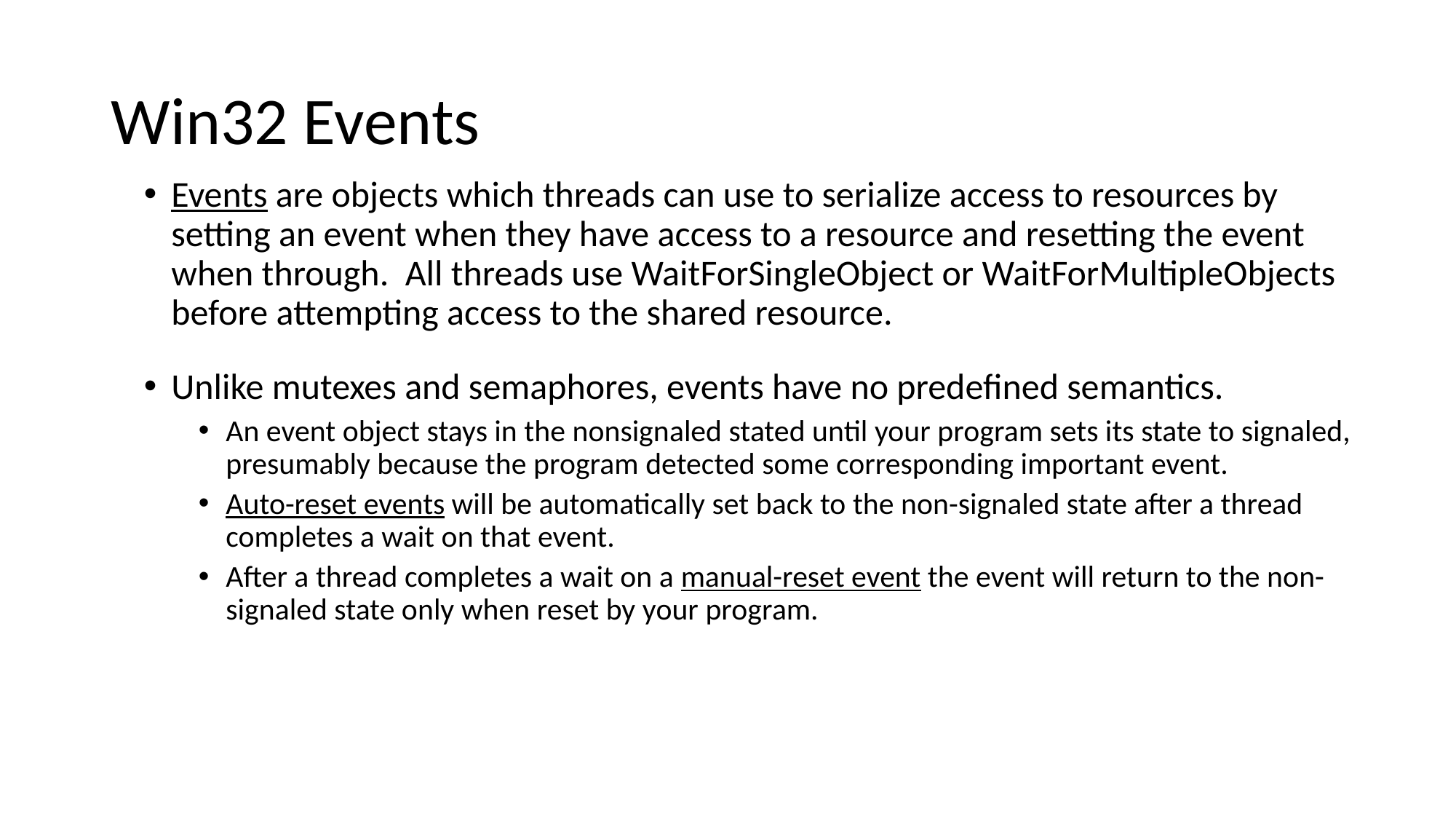

# Win32 Events
Events are objects which threads can use to serialize access to resources by setting an event when they have access to a resource and resetting the event when through.  All threads use WaitForSingleObject or WaitForMultipleObjects before attempting access to the shared resource.
Unlike mutexes and semaphores, events have no predefined semantics.
An event object stays in the nonsignaled stated until your program sets its state to signaled, presumably because the program detected some corresponding important event.
Auto-reset events will be automatically set back to the non-signaled state after a thread completes a wait on that event.
After a thread completes a wait on a manual-reset event the event will return to the non-signaled state only when reset by your program.

36